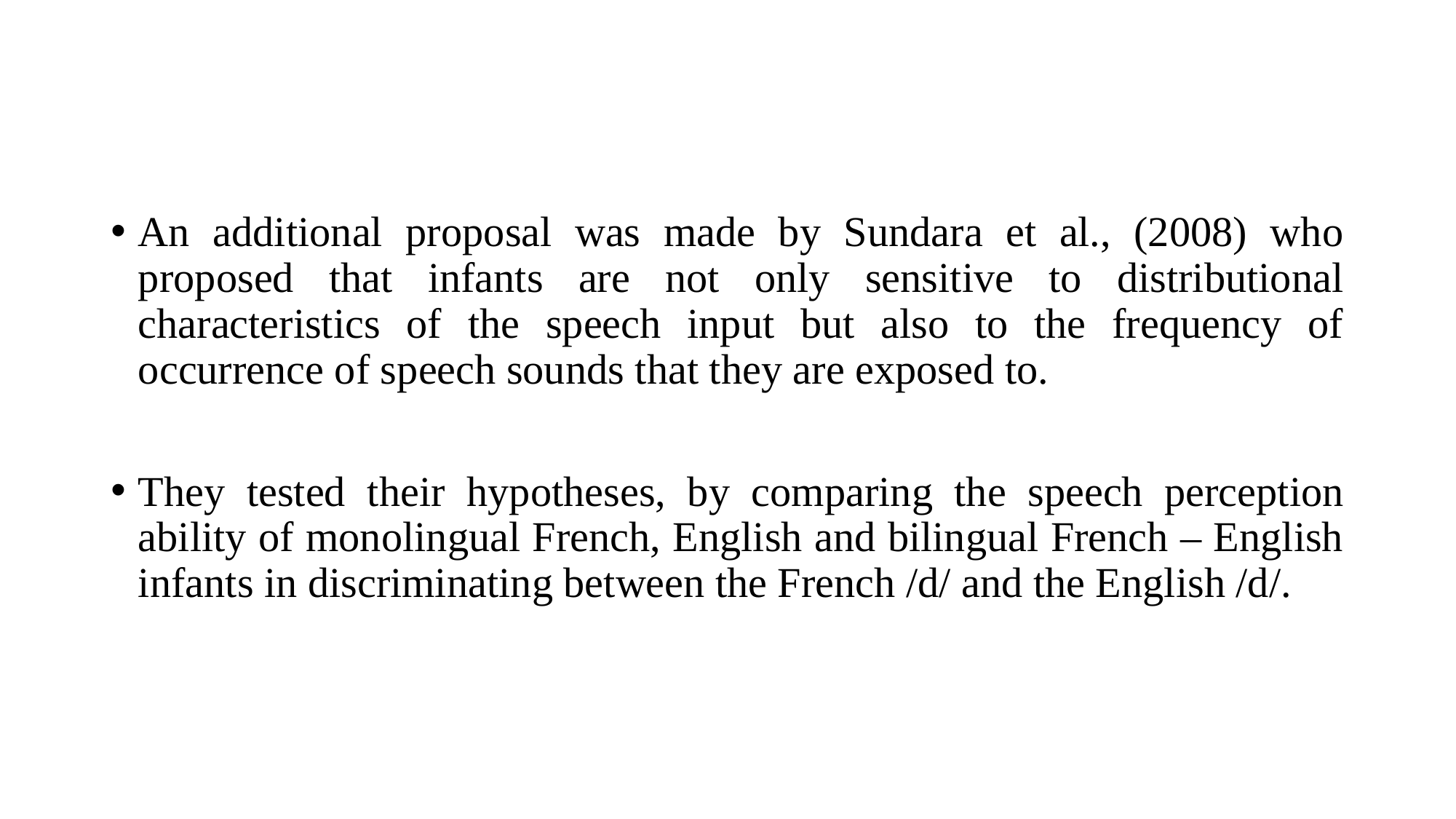

An additional proposal was made by Sundara et al., (2008) who proposed that infants are not only sensitive to distributional characteristics of the speech input but also to the frequency of occurrence of speech sounds that they are exposed to.

They tested their hypotheses, by comparing the speech perception ability of monolingual French, English and bilingual French – English infants in discriminating between the French /d/ and the English /d/.